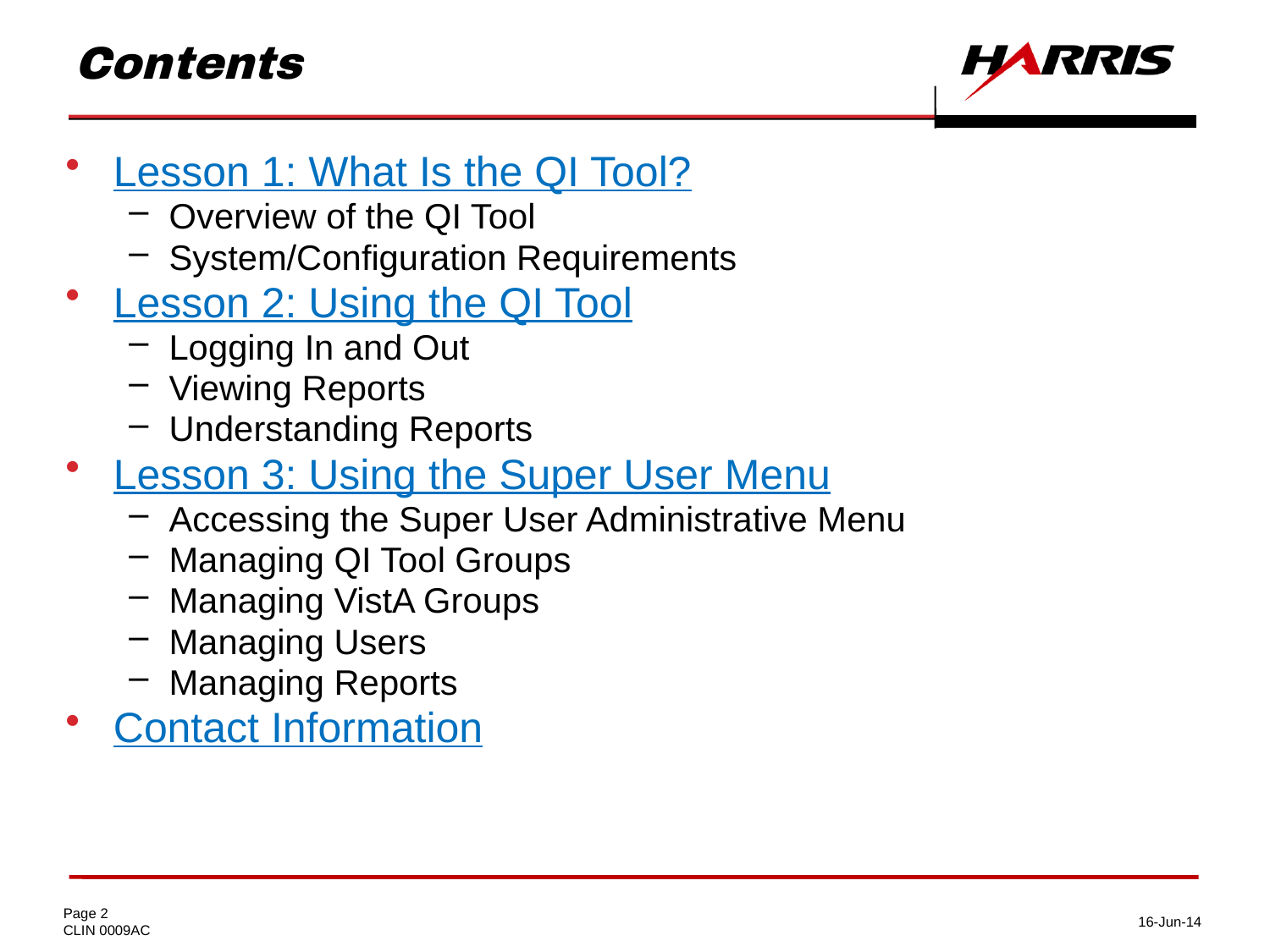

# Contents
Lesson 1: What Is the QI Tool?
Overview of the QI Tool
System/Configuration Requirements
Lesson 2: Using the QI Tool
Logging In and Out
Viewing Reports
Understanding Reports
Lesson 3: Using the Super User Menu
Accessing the Super User Administrative Menu
Managing QI Tool Groups
Managing VistA Groups
Managing Users
Managing Reports
Contact Information

16-Jun-14